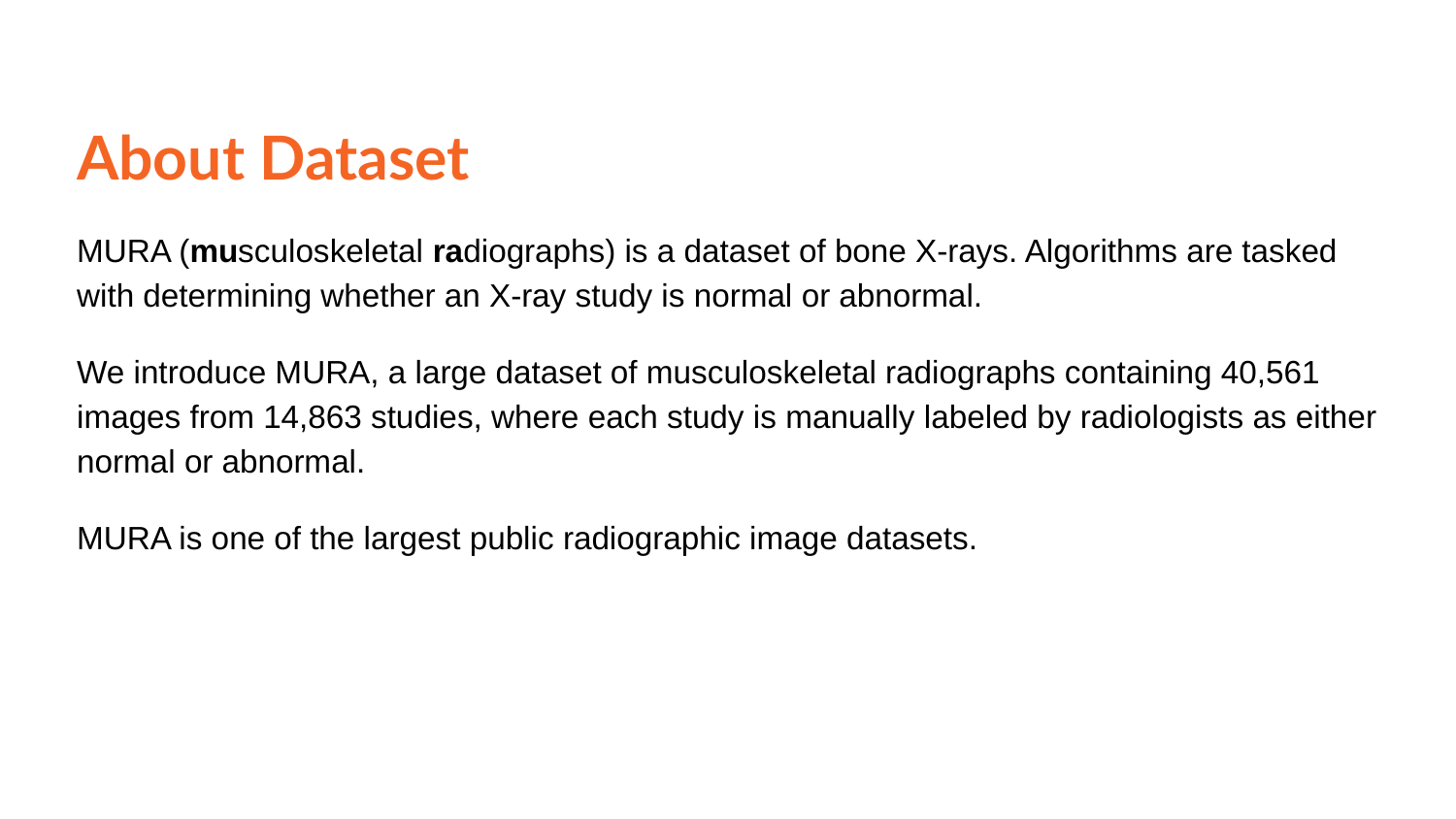

About Dataset
MURA (musculoskeletal radiographs) is a dataset of bone X-rays. Algorithms are tasked with determining whether an X-ray study is normal or abnormal.
We introduce MURA, a large dataset of musculoskeletal radiographs containing 40,561 images from 14,863 studies, where each study is manually labeled by radiologists as either normal or abnormal.
MURA is one of the largest public radiographic image datasets.